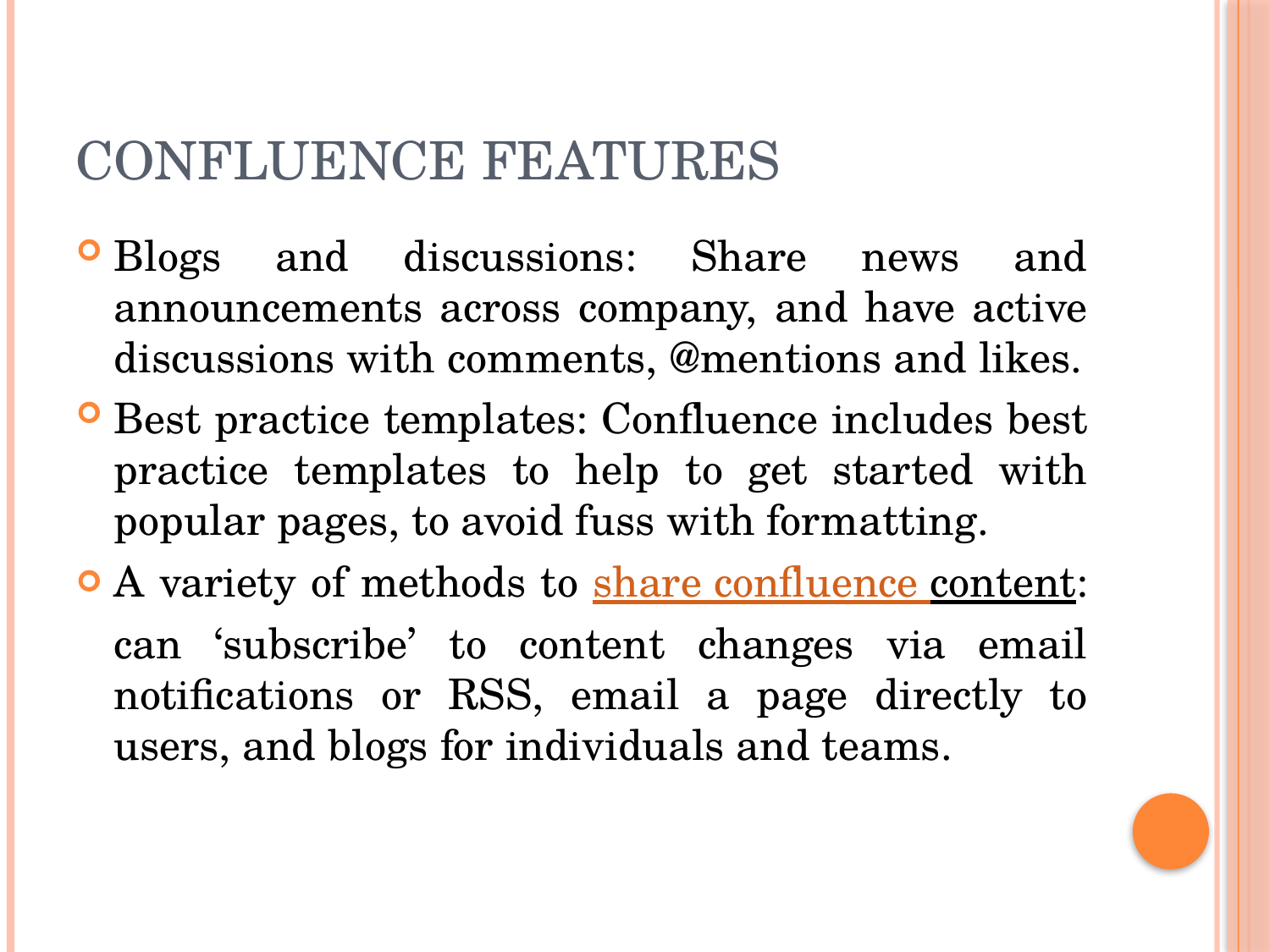

# Confluence Features
Blogs and discussions: Share news and announcements across company, and have active discussions with comments, @mentions and likes.
Best practice templates: Confluence includes best practice templates to help to get started with popular pages, to avoid fuss with formatting.
A variety of methods to share confluence content: can ‘subscribe’ to content changes via email notifications or RSS, email a page directly to users, and blogs for individuals and teams.